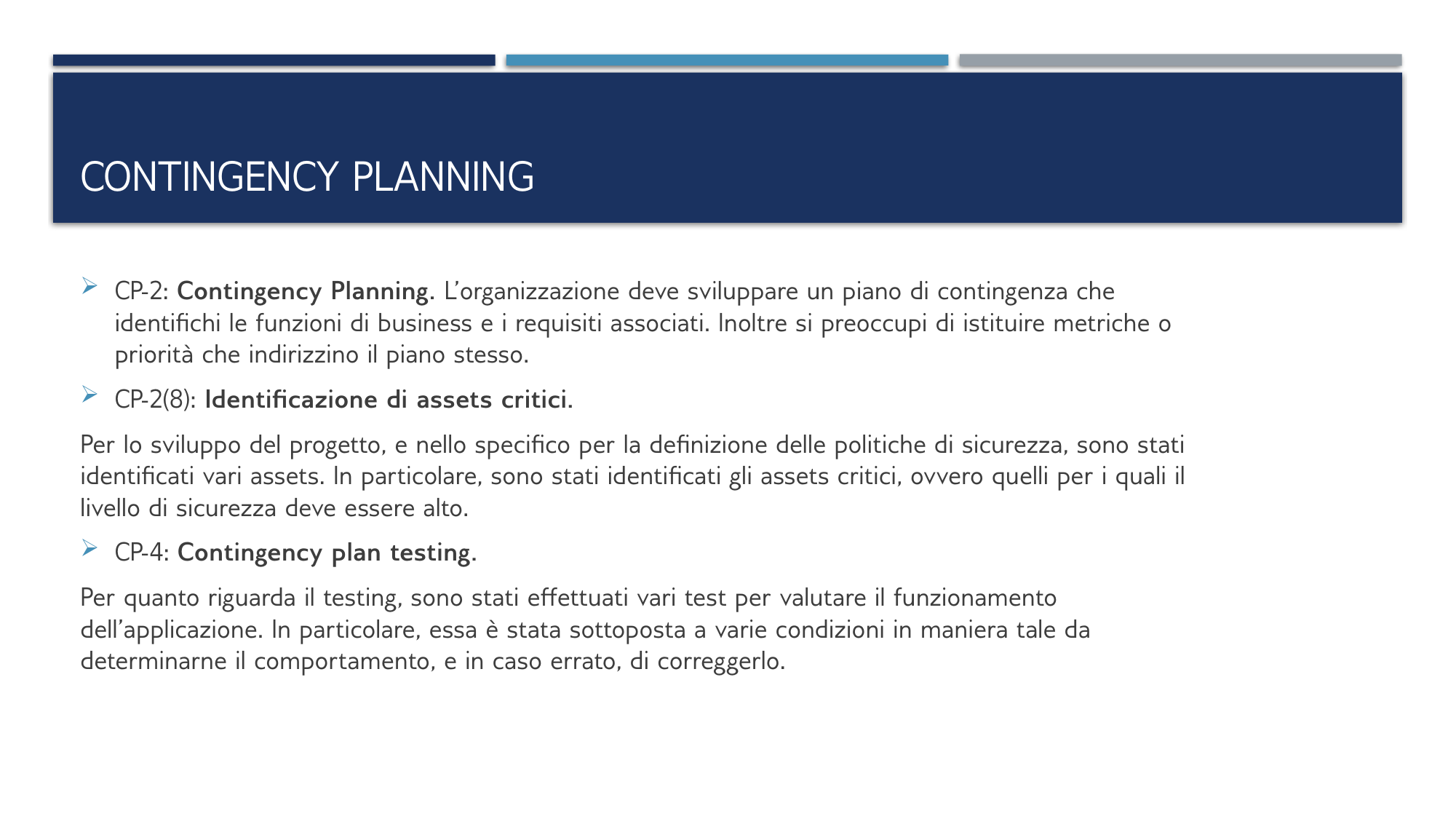

# CONTINGENCY PLANNING
CP-2: Contingency Planning. L’organizzazione deve sviluppare un piano di contingenza che identifichi le funzioni di business e i requisiti associati. Inoltre si preoccupi di istituire metriche o priorità che indirizzino il piano stesso.
CP-2(8): Identificazione di assets critici.
Per lo sviluppo del progetto, e nello specifico per la definizione delle politiche di sicurezza, sono stati identificati vari assets. In particolare, sono stati identificati gli assets critici, ovvero quelli per i quali il livello di sicurezza deve essere alto.
CP-4: Contingency plan testing.
Per quanto riguarda il testing, sono stati effettuati vari test per valutare il funzionamento dell’applicazione. In particolare, essa è stata sottoposta a varie condizioni in maniera tale da determinarne il comportamento, e in caso errato, di correggerlo.